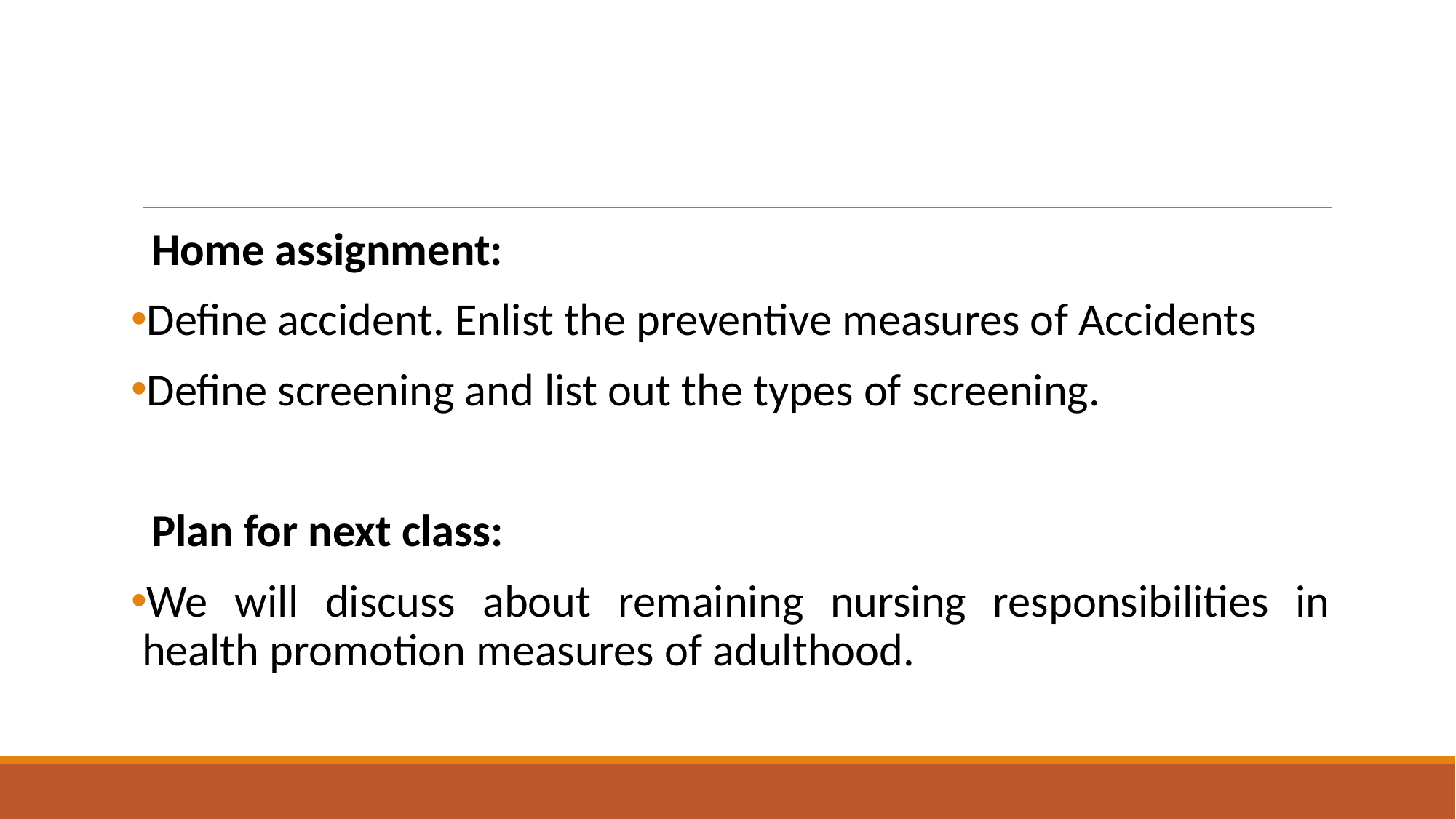

#
  Home assignment:
Define accident. Enlist the preventive measures of Accidents
Define screening and list out the types of screening.

  Plan for next class:
We will discuss about remaining nursing responsibilities in health promotion measures of adulthood.